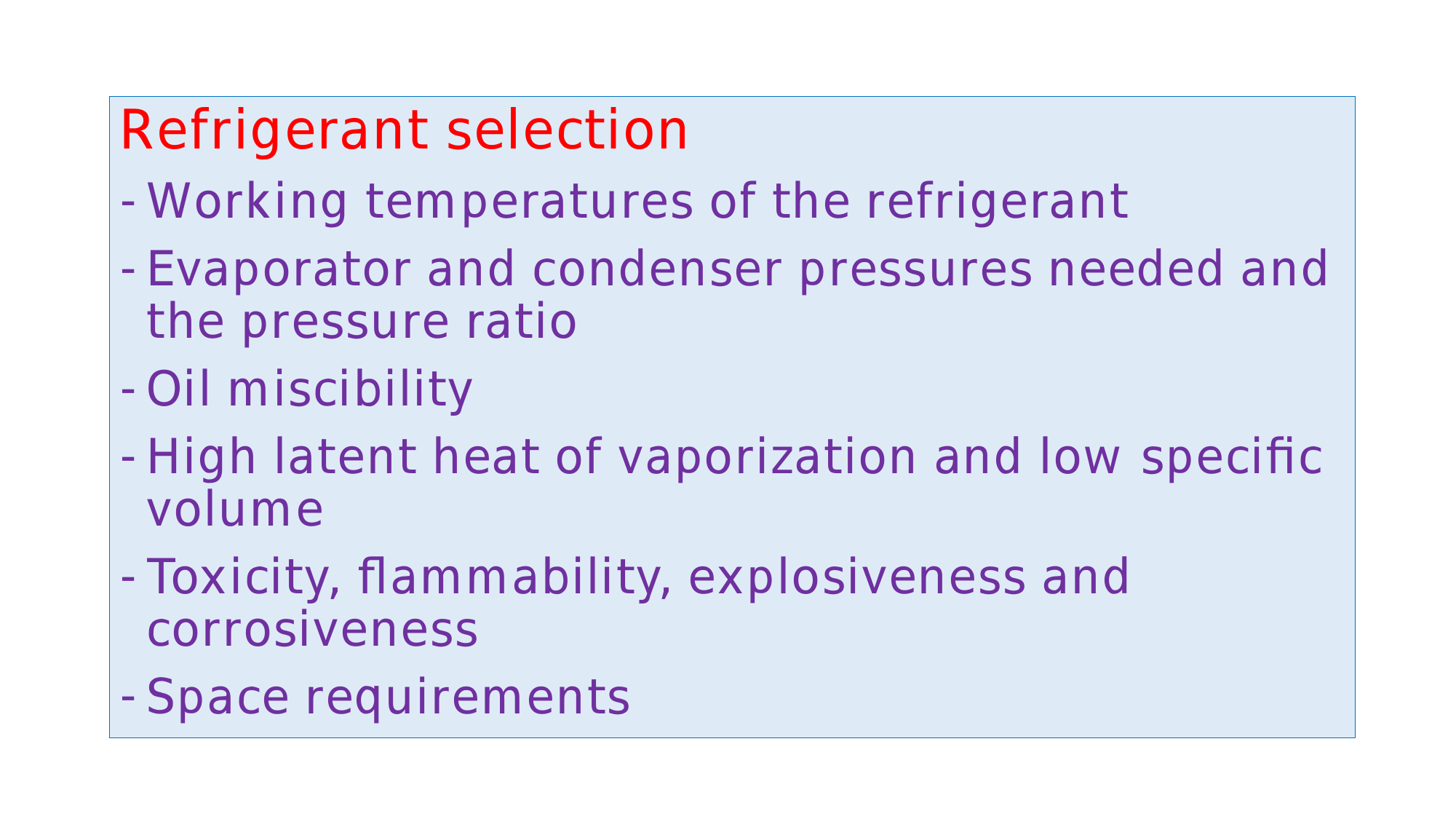

Refrigerant selection
Working temperatures of the refrigerant
Evaporator and condenser pressures needed and the pressure ratio
Oil miscibility
High latent heat of vaporization and low specific volume
Toxicity, flammability, explosiveness and corrosiveness
Space requirements